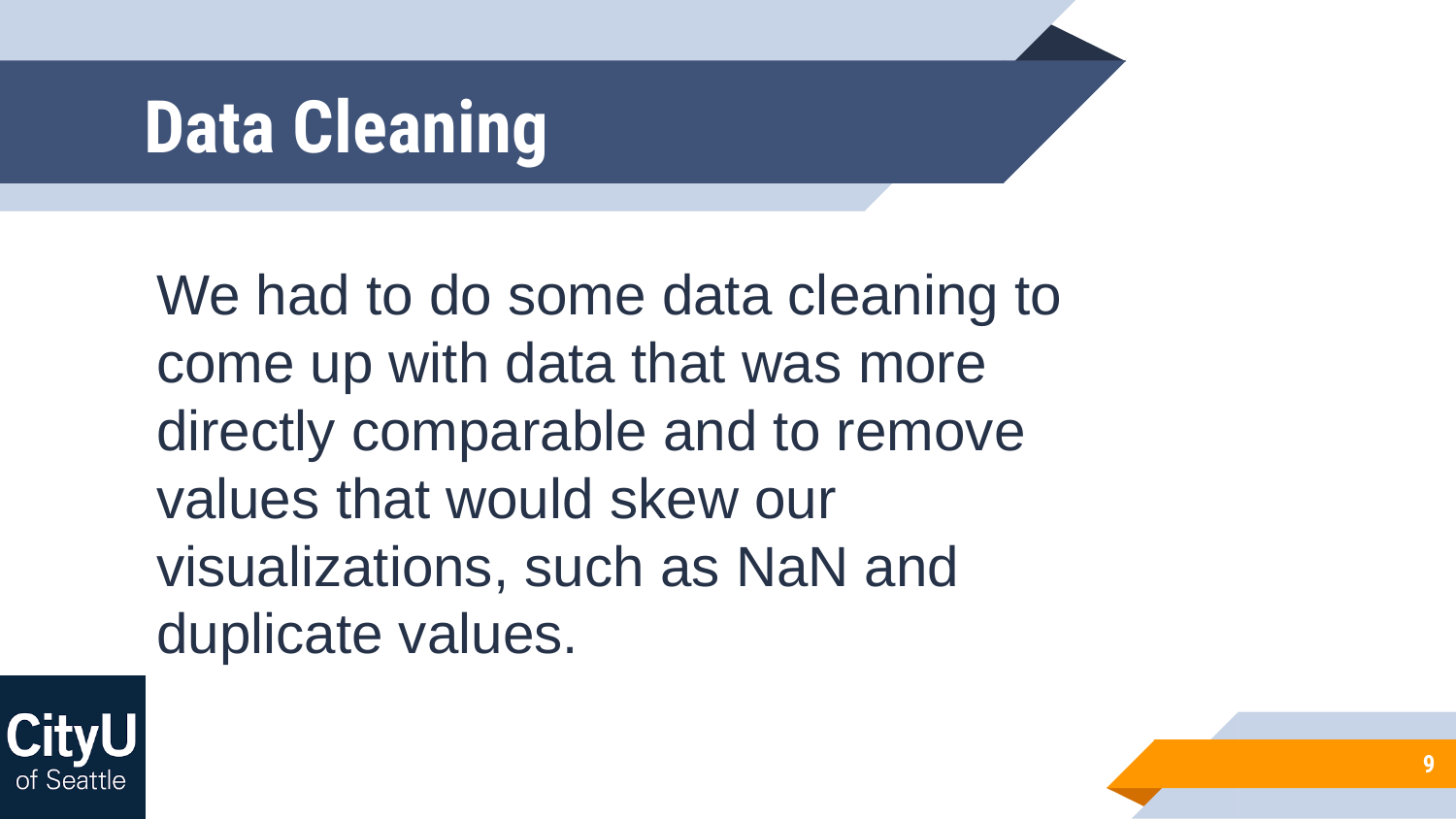

# Data Cleaning
We had to do some data cleaning to come up with data that was more directly comparable and to remove values that would skew our visualizations, such as NaN and duplicate values.
9